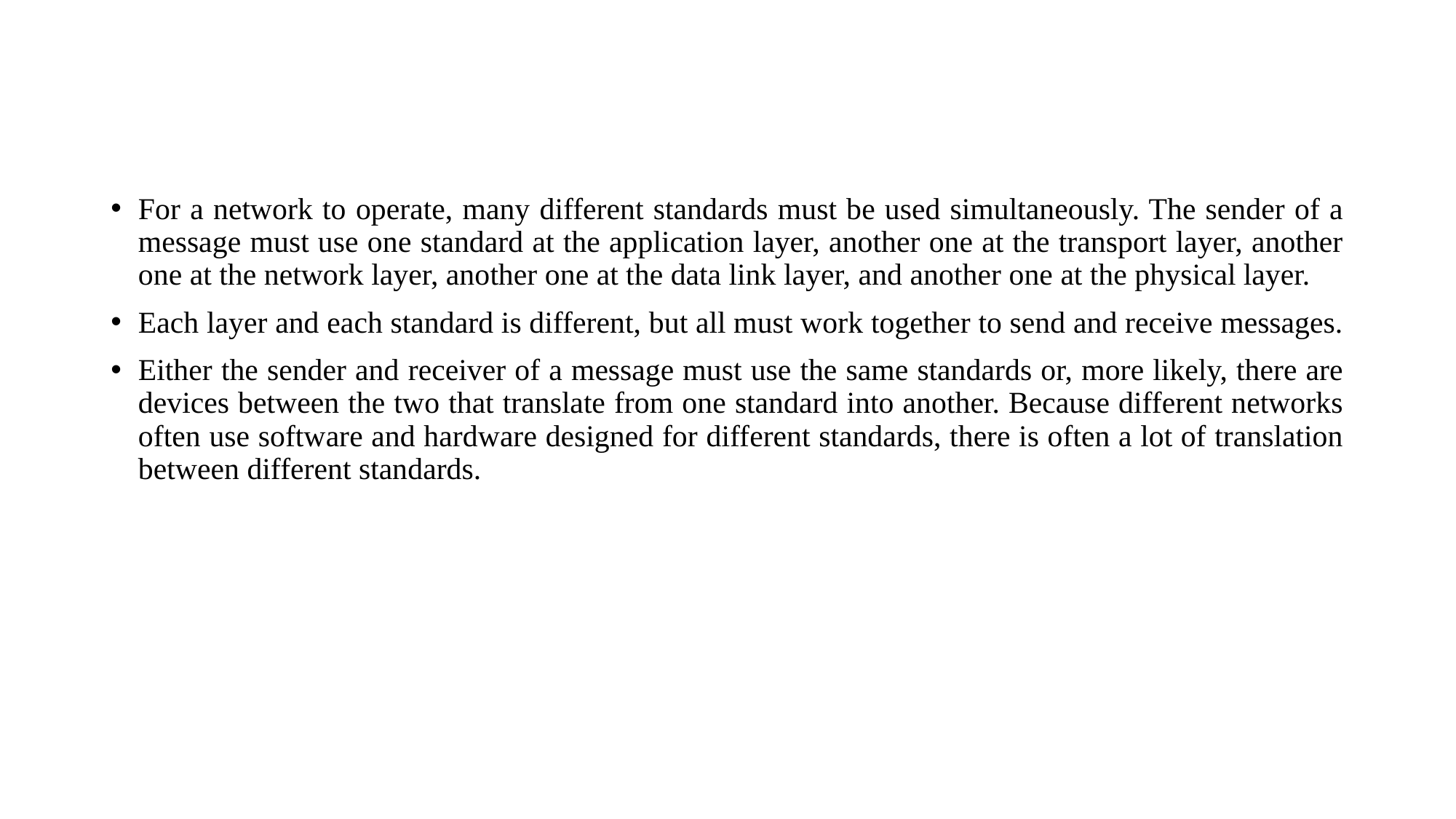

#
For a network to operate, many different standards must be used simultaneously. The sender of a message must use one standard at the application layer, another one at the transport layer, another one at the network layer, another one at the data link layer, and another one at the physical layer.
Each layer and each standard is different, but all must work together to send and receive messages.
Either the sender and receiver of a message must use the same standards or, more likely, there are devices between the two that translate from one standard into another. Because different networks often use software and hardware designed for different standards, there is often a lot of translation between different standards.